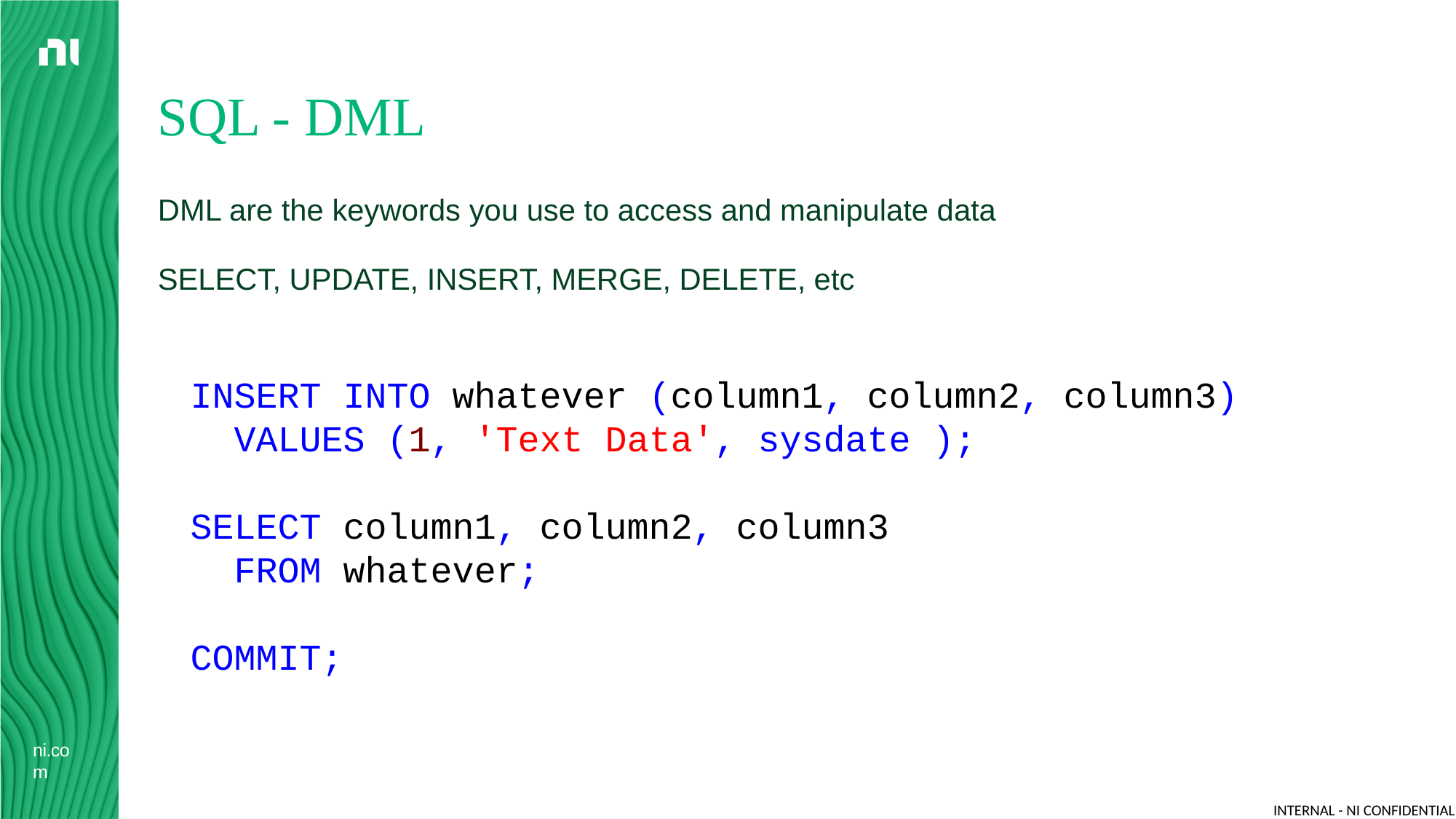

# SQL - DML
DML are the keywords you use to access and manipulate data
SELECT, UPDATE, INSERT, MERGE, DELETE, etc
INSERT INTO whatever (column1, column2, column3)
  VALUES (1, 'Text Data', sysdate );

SELECT column1, column2, column3
  FROM whatever;

COMMIT;